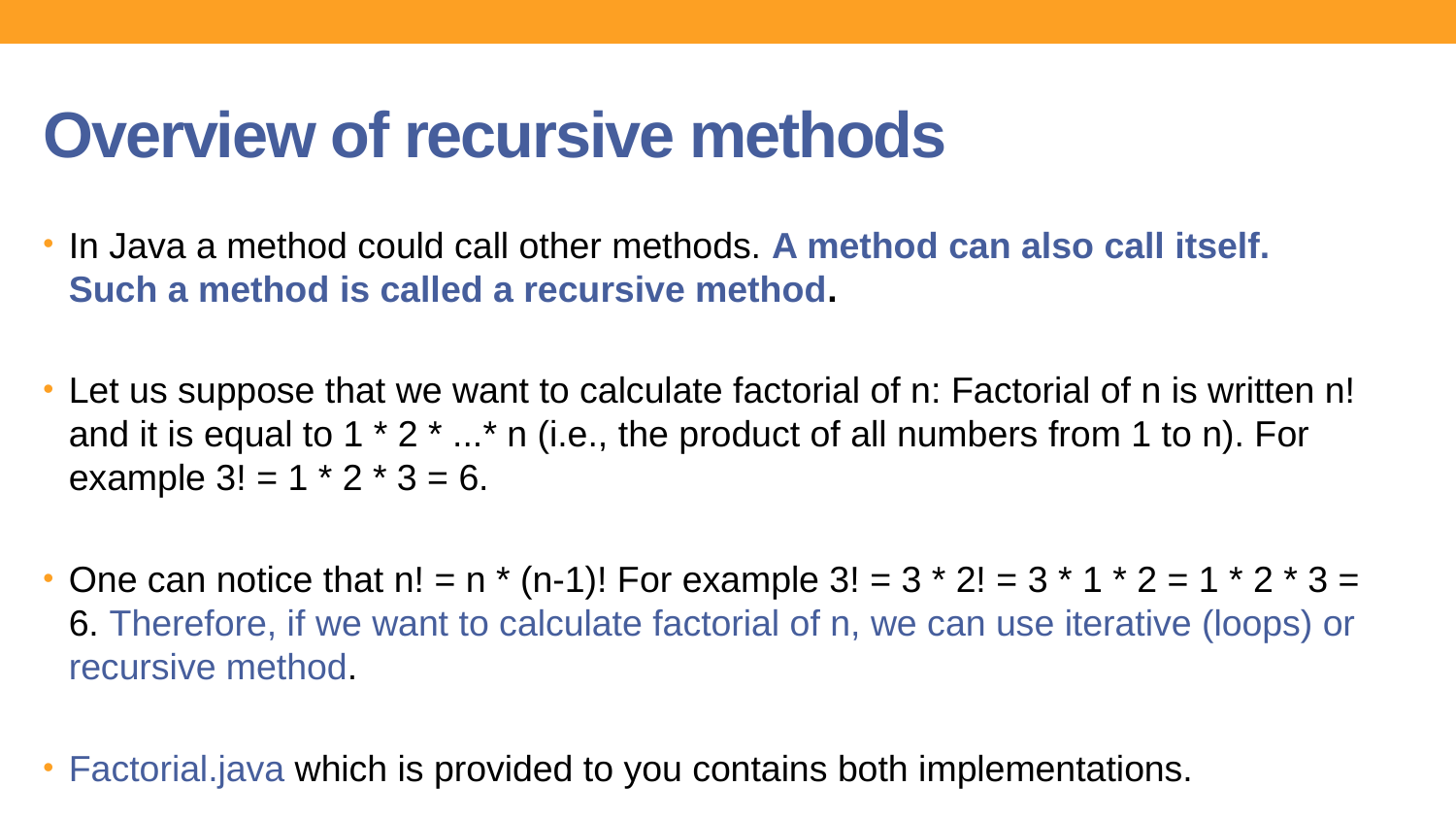

# Overview of recursive methods
In Java a method could call other methods. A method can also call itself. Such a method is called a recursive method.

Let us suppose that we want to calculate factorial of n: Factorial of n is written n! and it is equal to 1 * 2 * ...* n (i.e., the product of all numbers from 1 to n). For example 3! = 1 * 2 * 3 = 6.

One can notice that n! = n * (n-1)! For example 3! = 3 * 2! = 3 * 1 * 2 = 1 * 2 * 3 = 6. Therefore, if we want to calculate factorial of n, we can use iterative (loops) or recursive method.

Factorial.java which is provided to you contains both implementations.